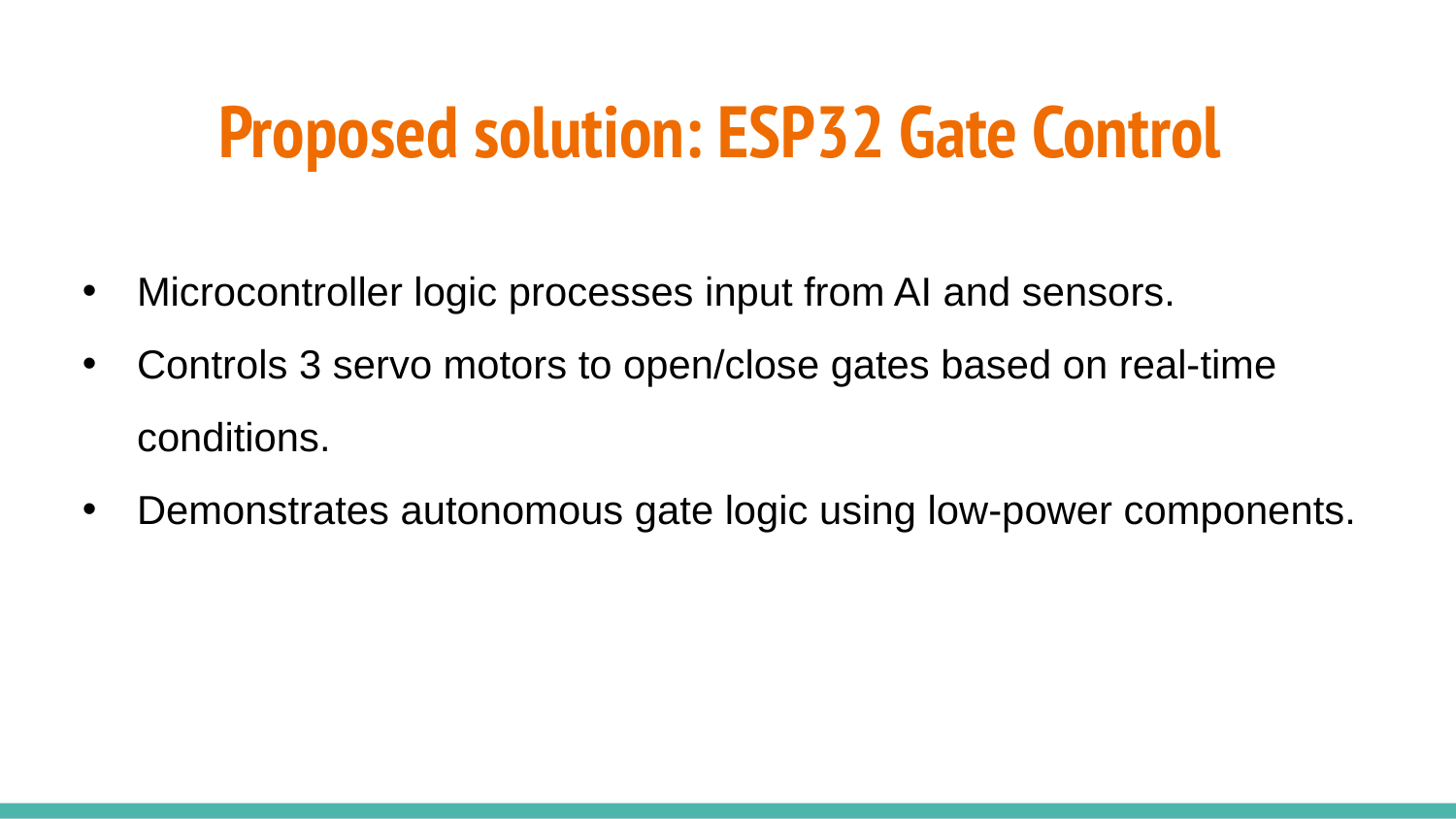

# Proposed solution: ESP32 Gate Control

Microcontroller logic processes input from AI and sensors.
Controls 3 servo motors to open/close gates based on real-time conditions.
Demonstrates autonomous gate logic using low-power components.